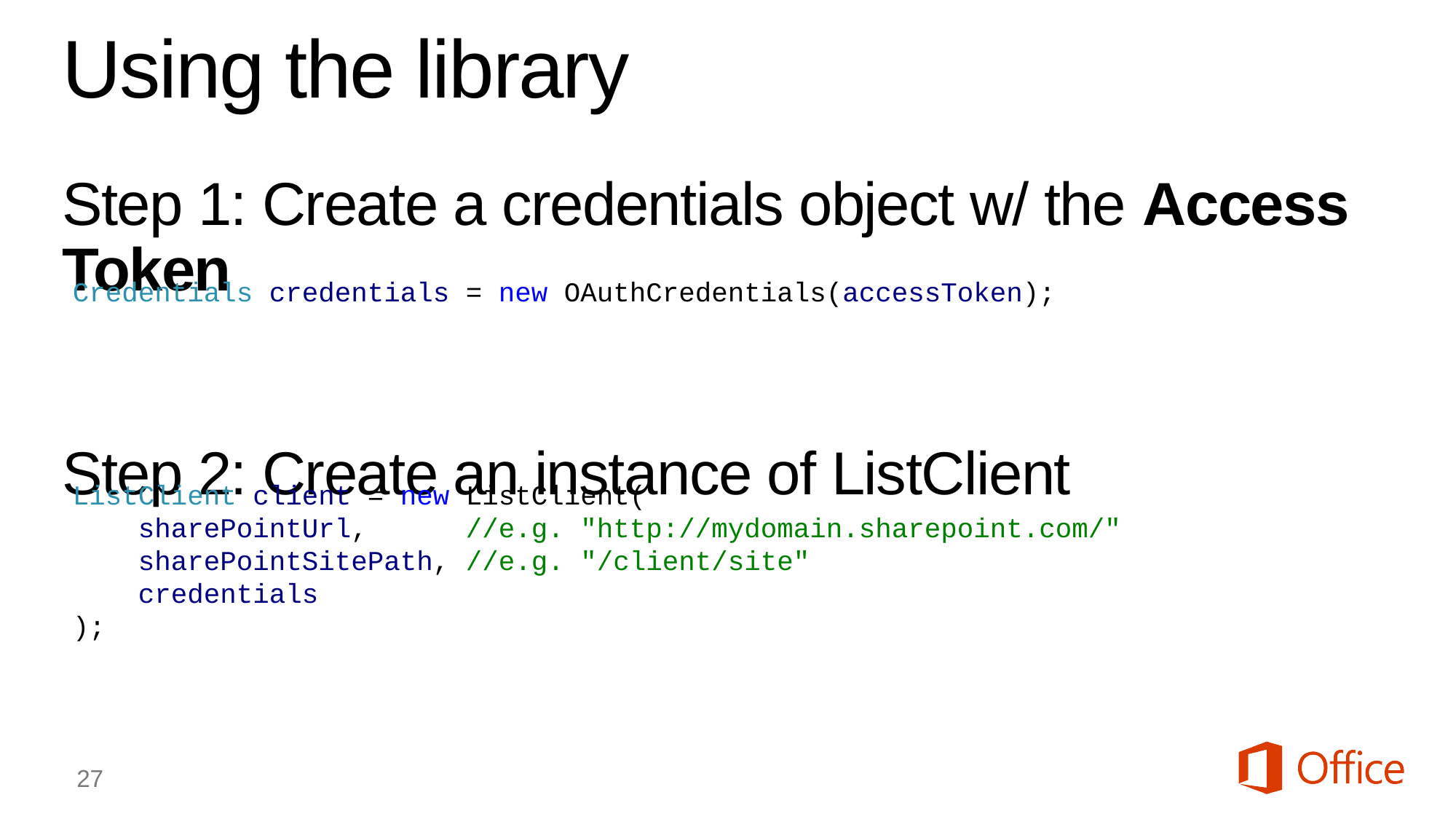

# Using the library
Step 1: Create a credentials object w/ the Access Token

Step 2: Create an instance of ListClient
Credentials credentials = new OAuthCredentials(accessToken);
ListClient client = new ListClient(
    sharePointUrl,      //e.g. "http://mydomain.sharepoint.com/"
    sharePointSitePath, //e.g. "/client/site"
    credentials
);
27